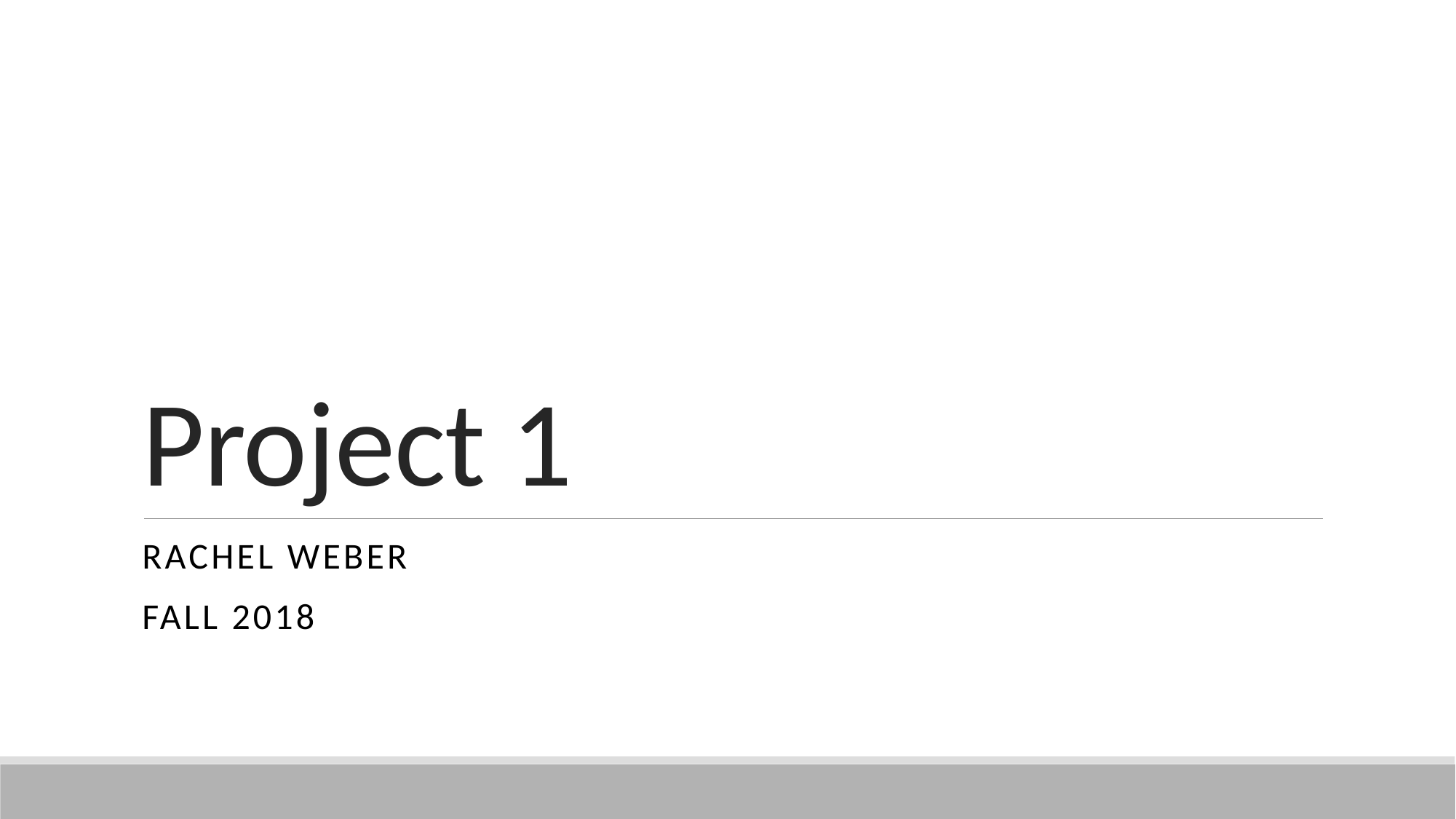

# Project 1
Rachel Weber
Fall 2018